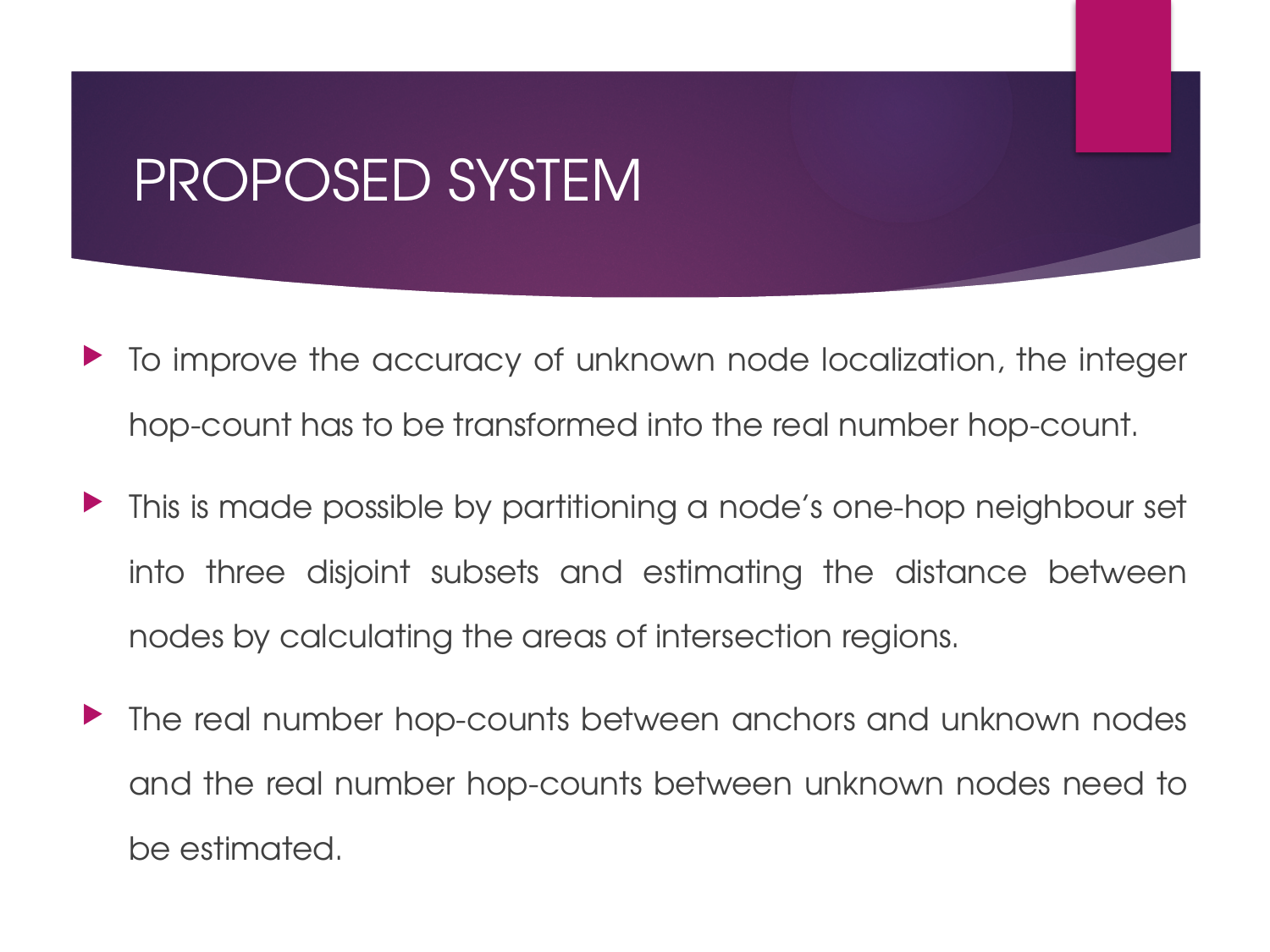

# PROPOSED SYSTEM
To improve the accuracy of unknown node localization, the integer hop-count has to be transformed into the real number hop-count.
This is made possible by partitioning a node’s one-hop neighbour set into three disjoint subsets and estimating the distance between nodes by calculating the areas of intersection regions.
The real number hop-counts between anchors and unknown nodes and the real number hop-counts between unknown nodes need to be estimated.